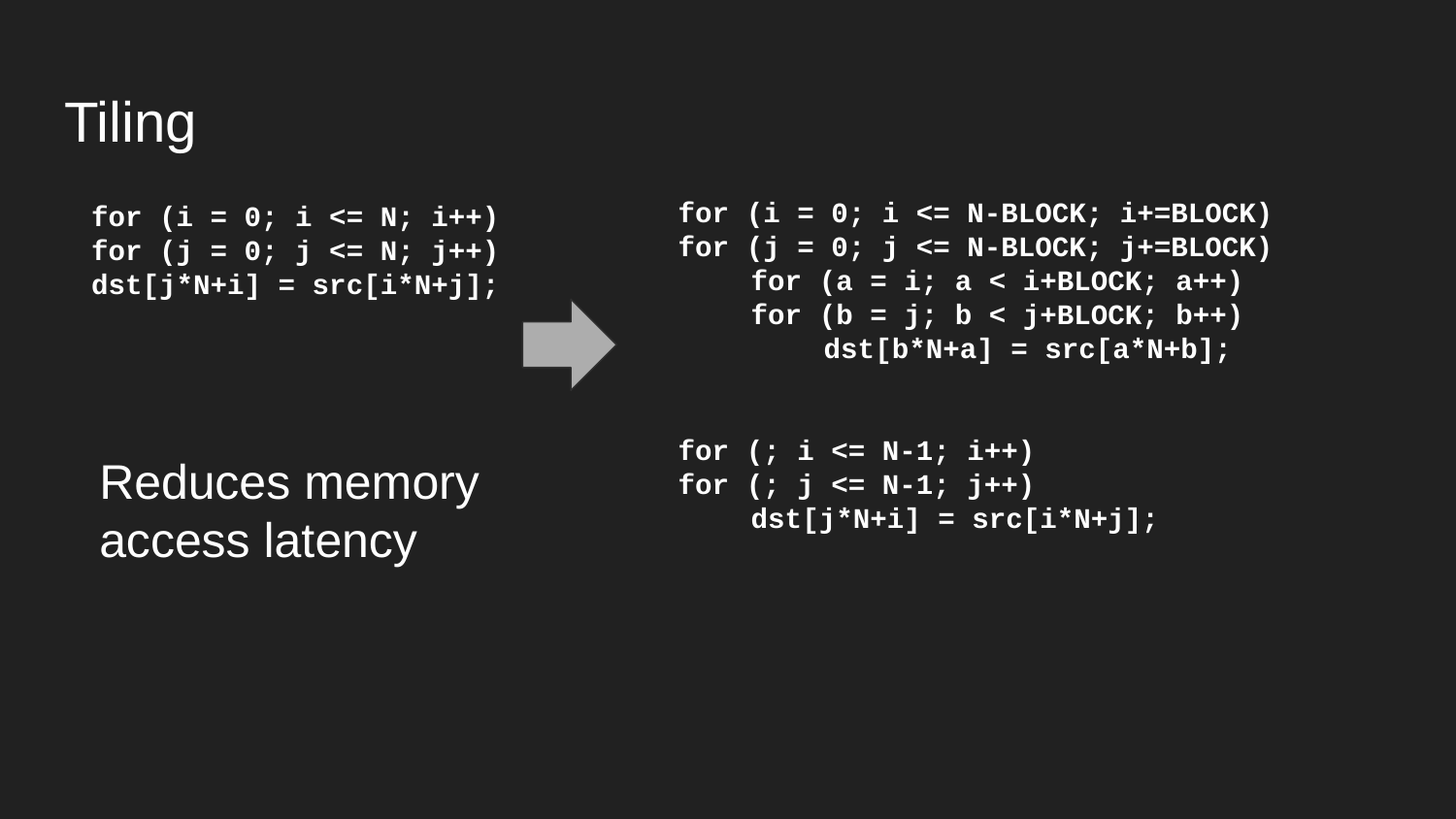

# Tiling
for (i = 0; i <= N-BLOCK; i+=BLOCK)
for (j = 0; j <= N-BLOCK; j+=BLOCK)
for (a = i; a < i+BLOCK; a++)
for (b = j; b < j+BLOCK; b++)
dst[b*N+a] = src[a*N+b];

for (; i <= N-1; i++)
for (; j <= N-1; j++)
dst[j*N+i] = src[i*N+j];

for (i = 0; i <= N; i++)
for (j = 0; j <= N; j++)
dst[j*N+i] = src[i*N+j];

Reduces memory access latency